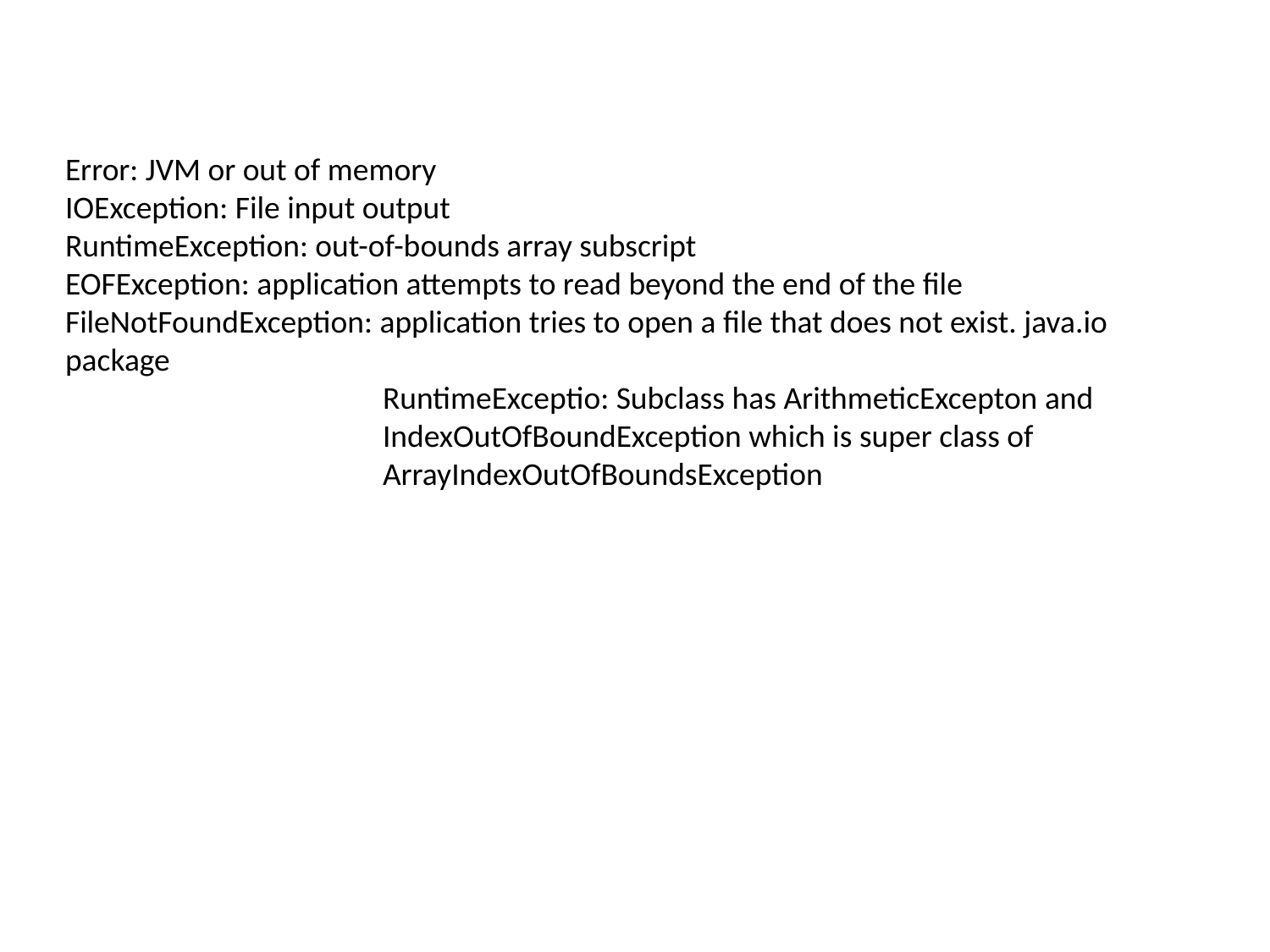

Error: JVM or out of memory
IOException: File input output
RuntimeException: out-of-bounds array subscript
EOFException: application attempts to read beyond the end of the file
FileNotFoundException: application tries to open a file that does not exist. java.io package
RuntimeExceptio: Subclass has ArithmeticExcepton and IndexOutOfBoundException which is super class of ArrayIndexOutOfBoundsException